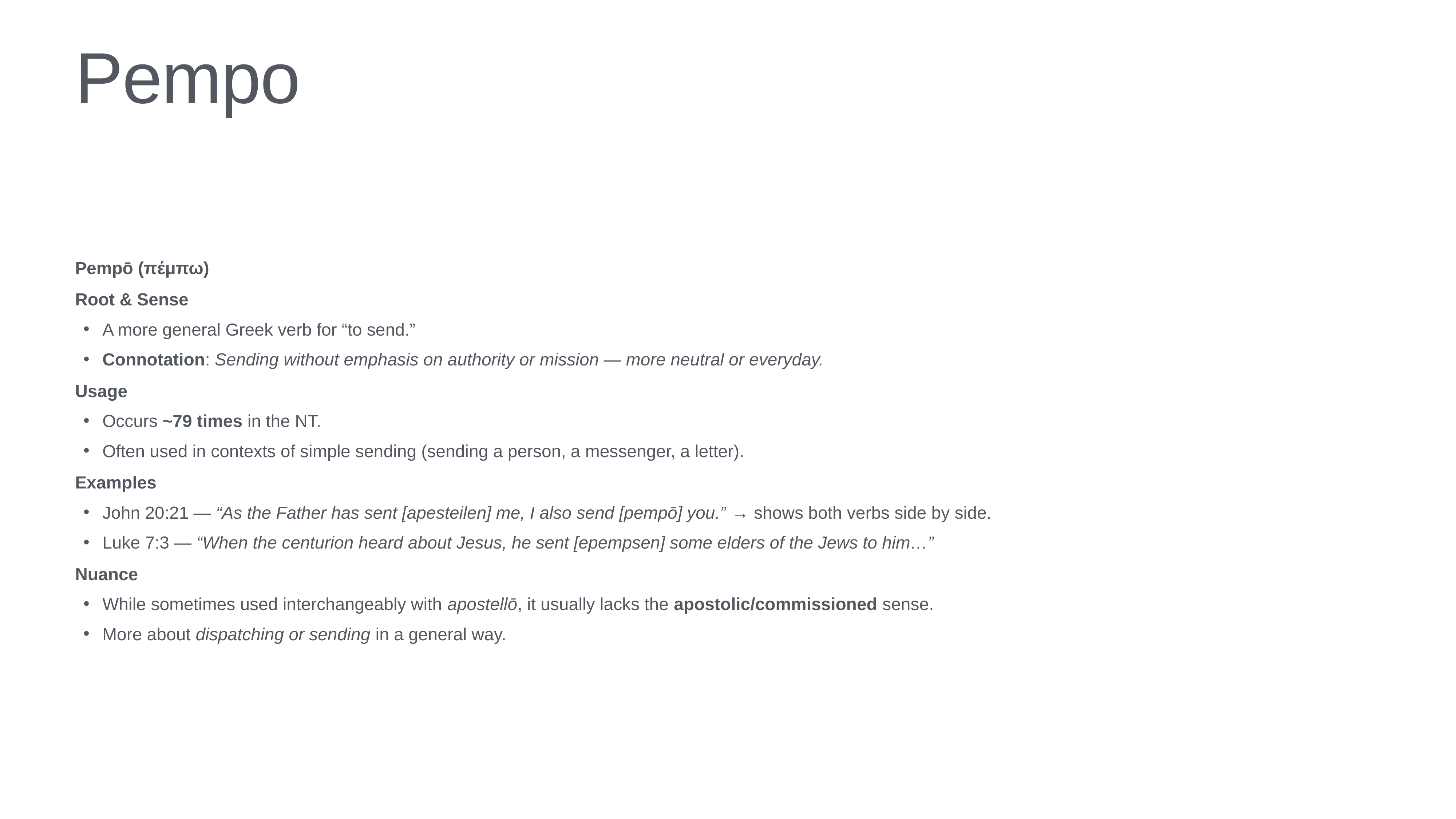

# Pempo
Pempō (πέμπω)
Root & Sense
A more general Greek verb for “to send.”
Connotation: Sending without emphasis on authority or mission — more neutral or everyday.
Usage
Occurs ~79 times in the NT.
Often used in contexts of simple sending (sending a person, a messenger, a letter).
Examples
John 20:21 — “As the Father has sent [apesteilen] me, I also send [pempō] you.” → shows both verbs side by side.
Luke 7:3 — “When the centurion heard about Jesus, he sent [epempsen] some elders of the Jews to him…”
Nuance
While sometimes used interchangeably with apostellō, it usually lacks the apostolic/commissioned sense.
More about dispatching or sending in a general way.